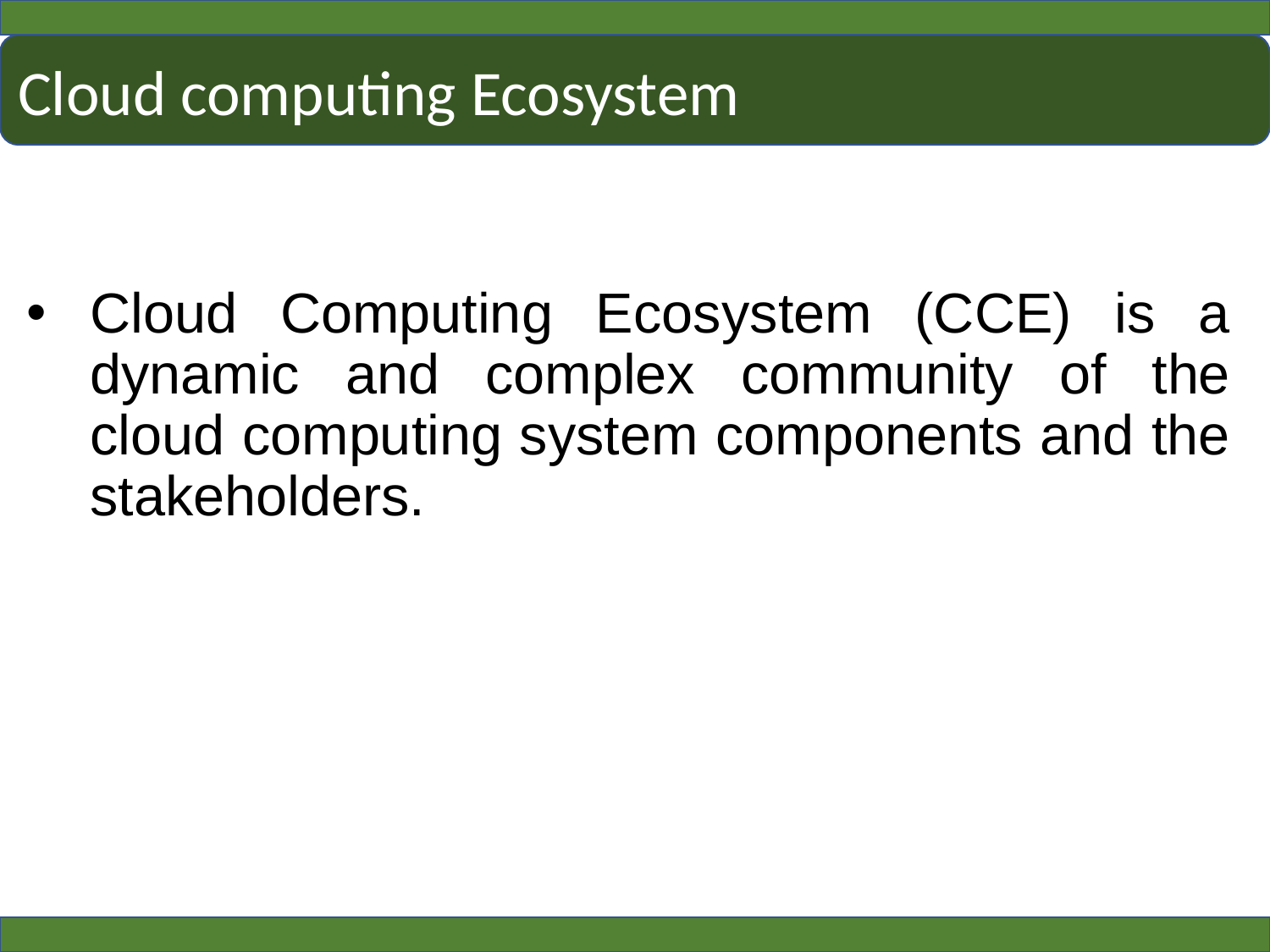

Cloud computing Ecosystem

Cloud Computing Ecosystem (CCE) is a dynamic and complex community of the cloud computing system components and the stakeholders.